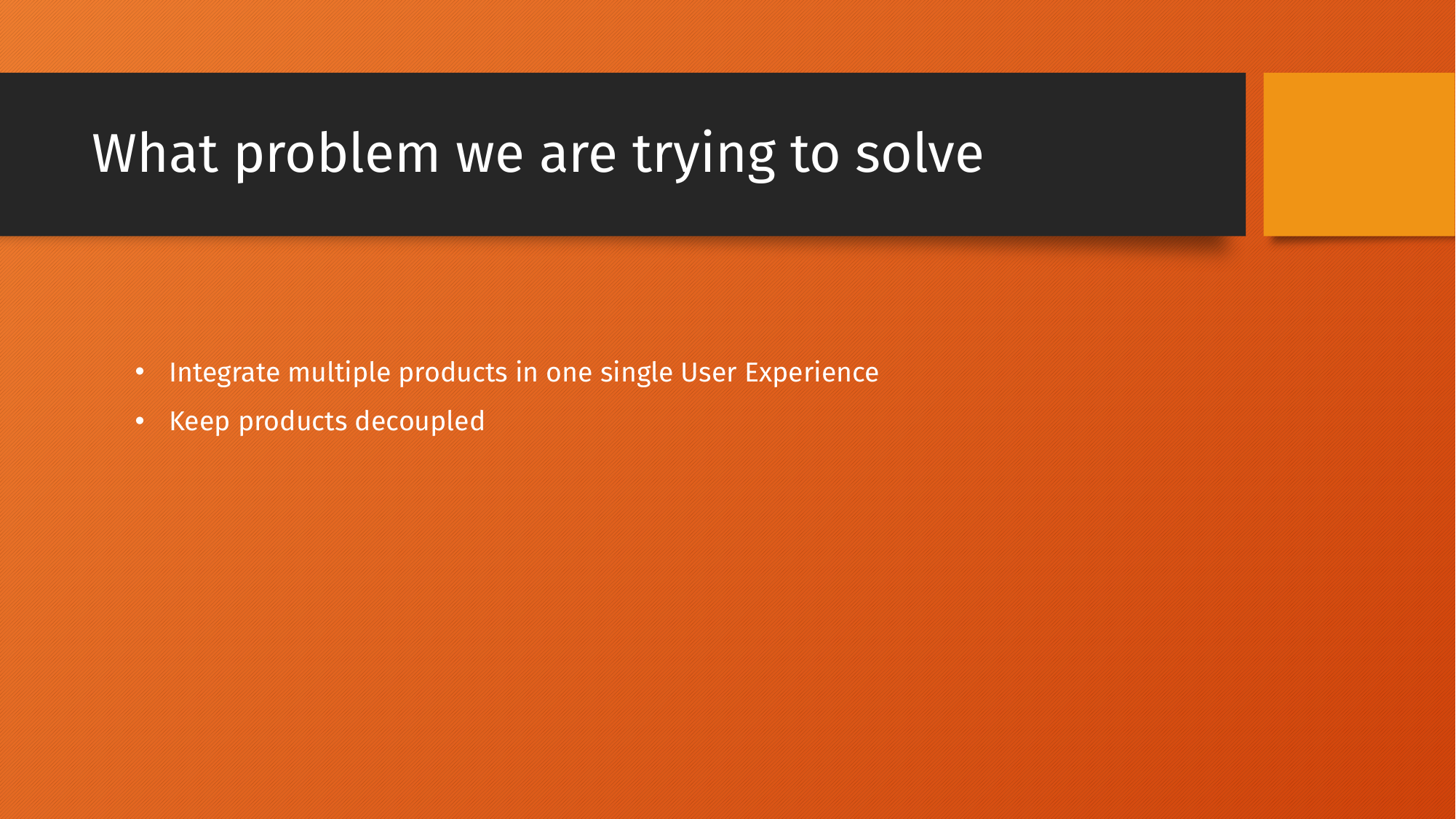

# What problem we are trying to solve
Integrate multiple products in one single User Experience
Keep products decoupled